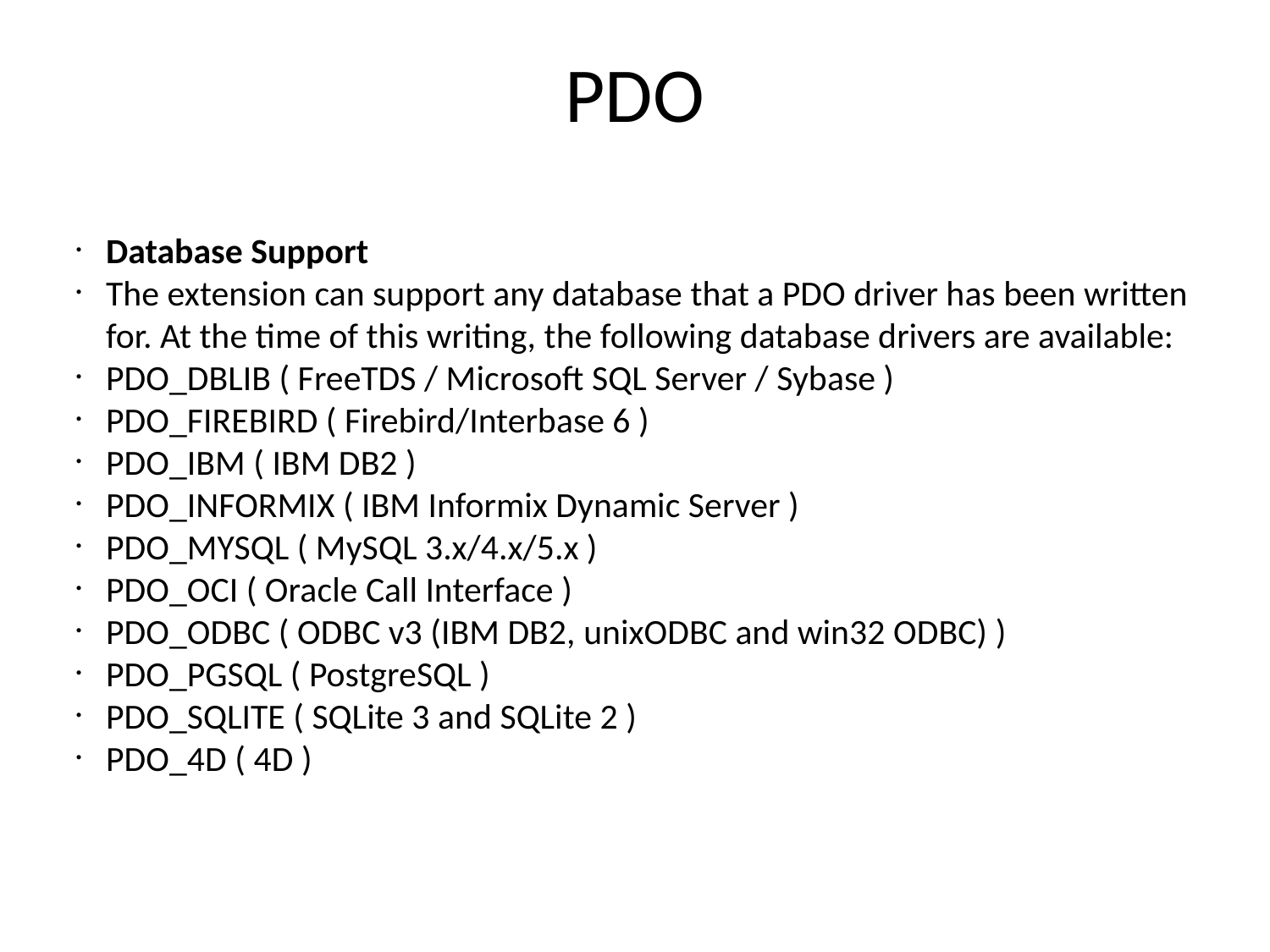

PDO
Database Support
The extension can support any database that a PDO driver has been written for. At the time of this writing, the following database drivers are available:
PDO_DBLIB ( FreeTDS / Microsoft SQL Server / Sybase )
PDO_FIREBIRD ( Firebird/Interbase 6 )
PDO_IBM ( IBM DB2 )
PDO_INFORMIX ( IBM Informix Dynamic Server )
PDO_MYSQL ( MySQL 3.x/4.x/5.x )
PDO_OCI ( Oracle Call Interface )
PDO_ODBC ( ODBC v3 (IBM DB2, unixODBC and win32 ODBC) )
PDO_PGSQL ( PostgreSQL )
PDO_SQLITE ( SQLite 3 and SQLite 2 )
PDO_4D ( 4D )